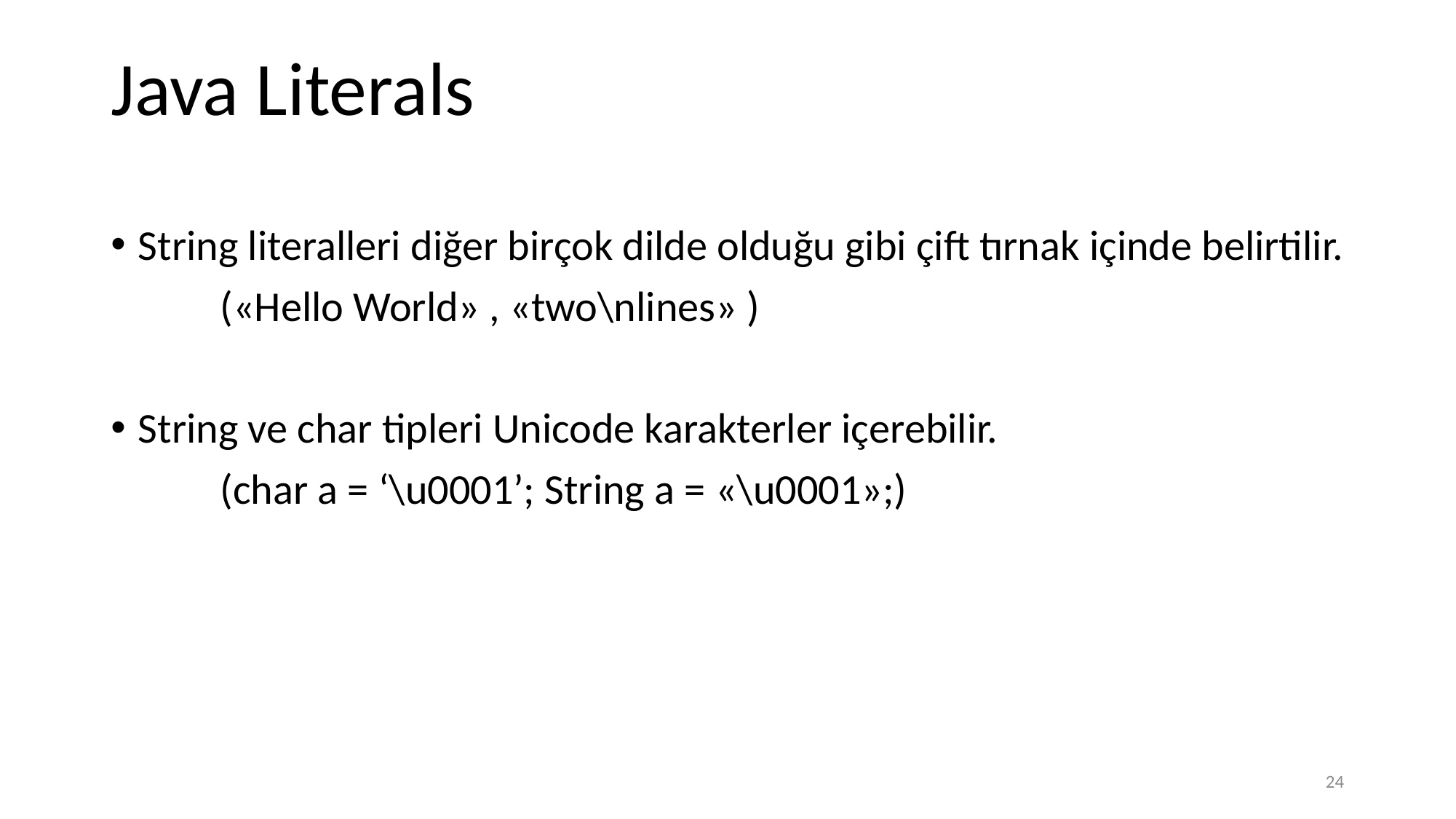

Java Literals
String literalleri diğer birçok dilde olduğu gibi çift tırnak içinde belirtilir.
	(«Hello World» , «two\nlines» )

String ve char tipleri Unicode karakterler içerebilir.
	(char a = ‘\u0001’; String a = «\u0001»;)

24